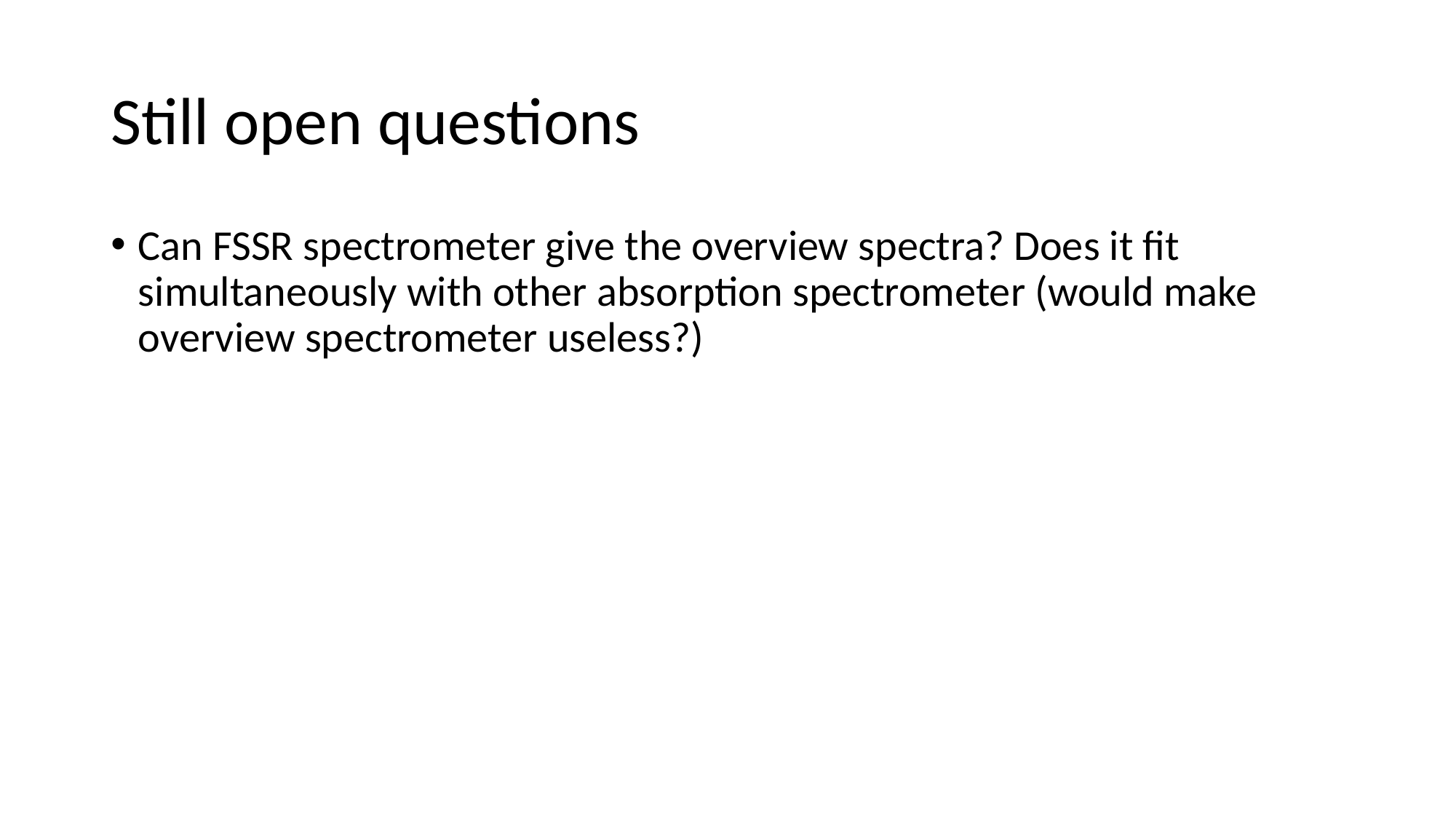

# Still open questions
Can FSSR spectrometer give the overview spectra? Does it fit simultaneously with other absorption spectrometer (would make overview spectrometer useless?)